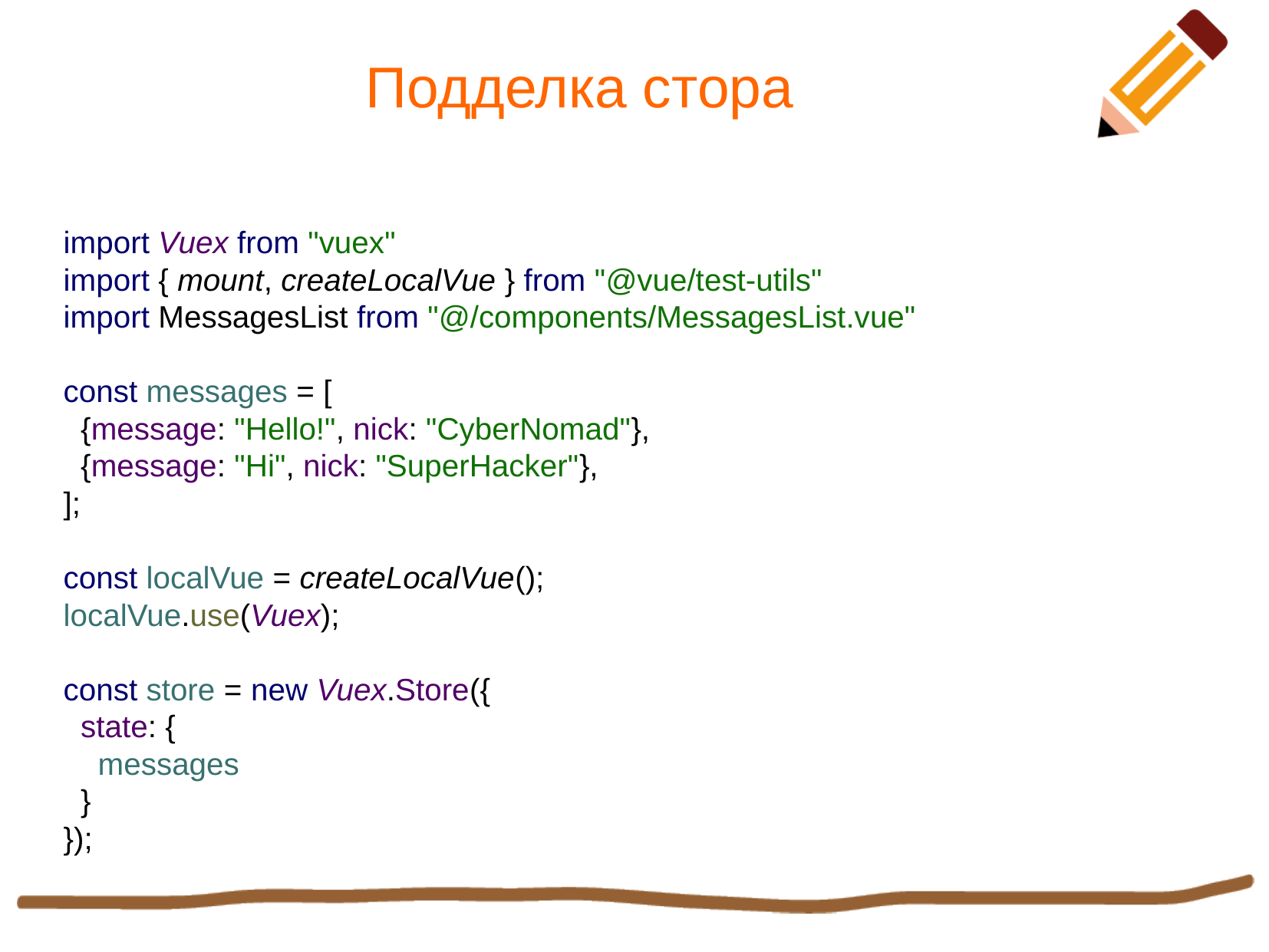

Подделка стора
import Vuex from "vuex"
import { mount, createLocalVue } from "@vue/test-utils"
import MessagesList from "@/components/MessagesList.vue"

const messages = [
  {message: "Hello!", nick: "CyberNomad"},
  {message: "Hi", nick: "SuperHacker"},
];

const localVue = createLocalVue();
localVue.use(Vuex);

const store = new Vuex.Store({
  state: {
    messages
  }
});